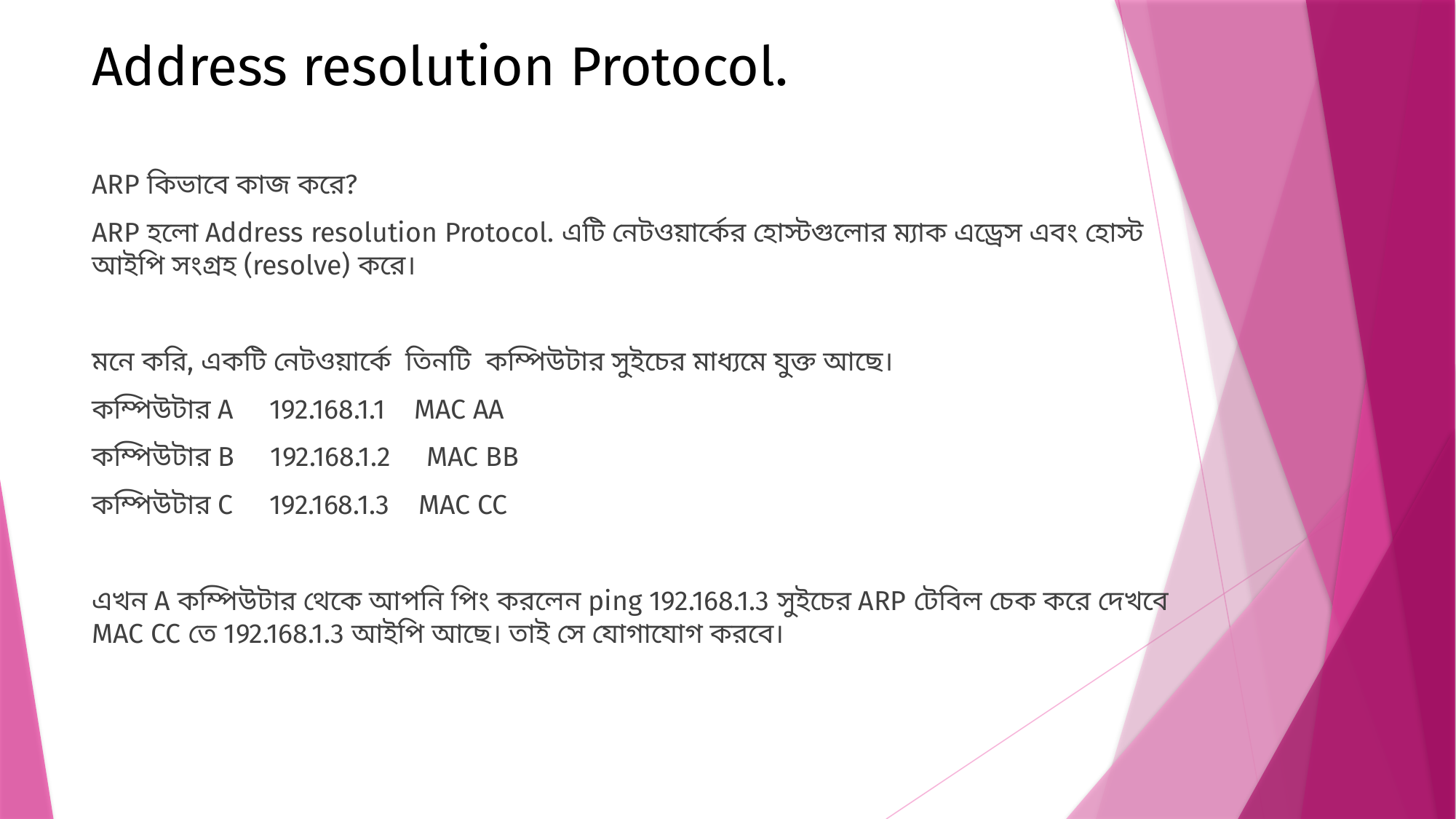

# Address resolution Protocol.
ARP কিভাবে কাজ করে?
ARP হলো Address resolution Protocol. এটি নেটওয়ার্কের হোস্টগুলোর ম্যাক এড্রেস এবং হোস্ট আইপি সংগ্রহ (resolve) করে।

মনে করি, একটি নেটওয়ার্কে  তিনটি  কম্পিউটার সুইচের মাধ্যমে যুক্ত আছে।
কম্পিউটার A     192.168.1.1    MAC AA
কম্পিউটার B     192.168.1.2     MAC BB
কম্পিউটার C     192.168.1.3    MAC CC

এখন A কম্পিউটার থেকে আপনি পিং করলেন ping 192.168.1.3 সুইচের ARP টেবিল চেক করে দেখবে MAC CC তে 192.168.1.3 আইপি আছে। তাই সে যোগাযোগ করবে।